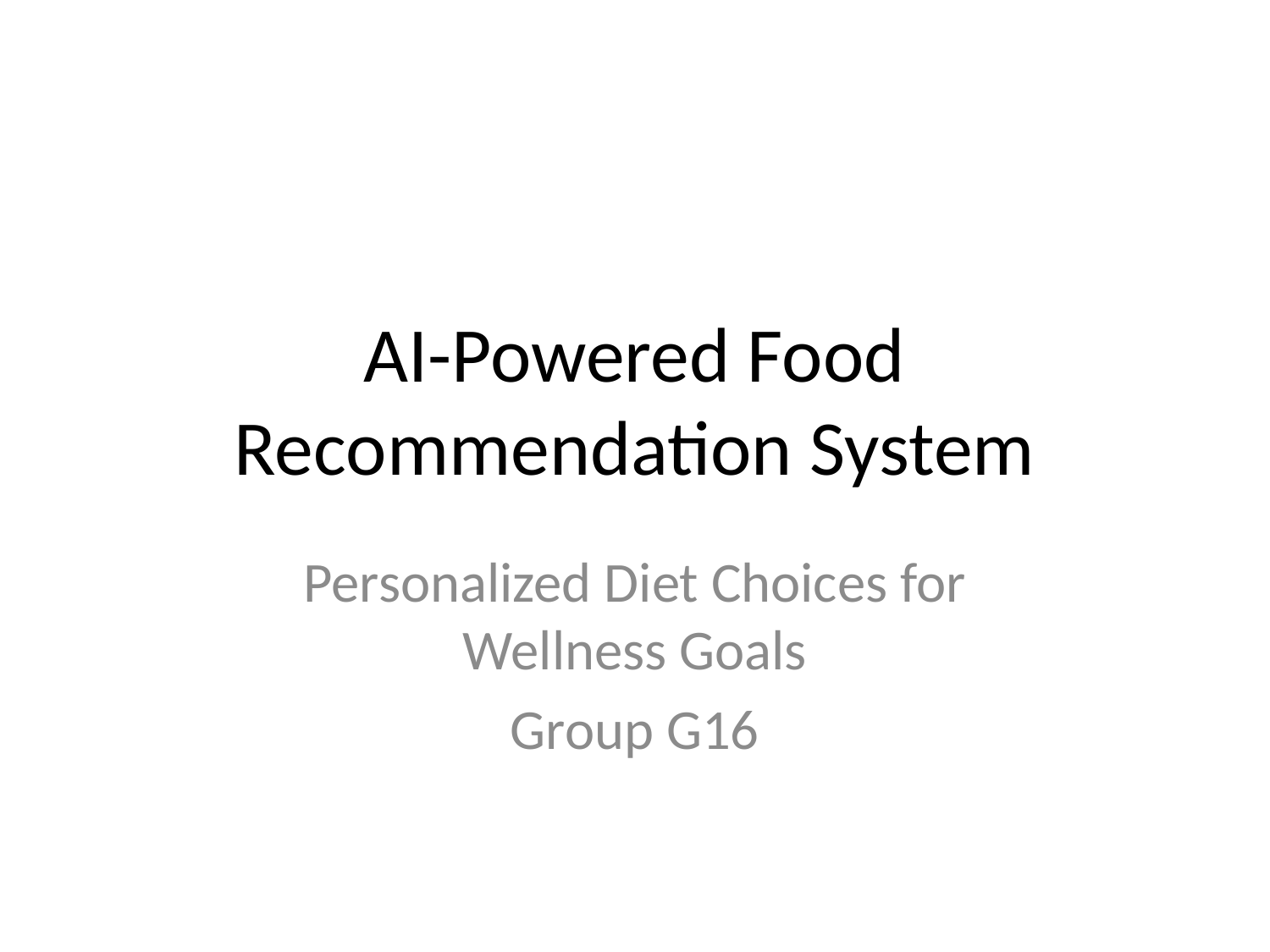

# AI-Powered Food Recommendation System
Personalized Diet Choices for Wellness Goals
Group G16